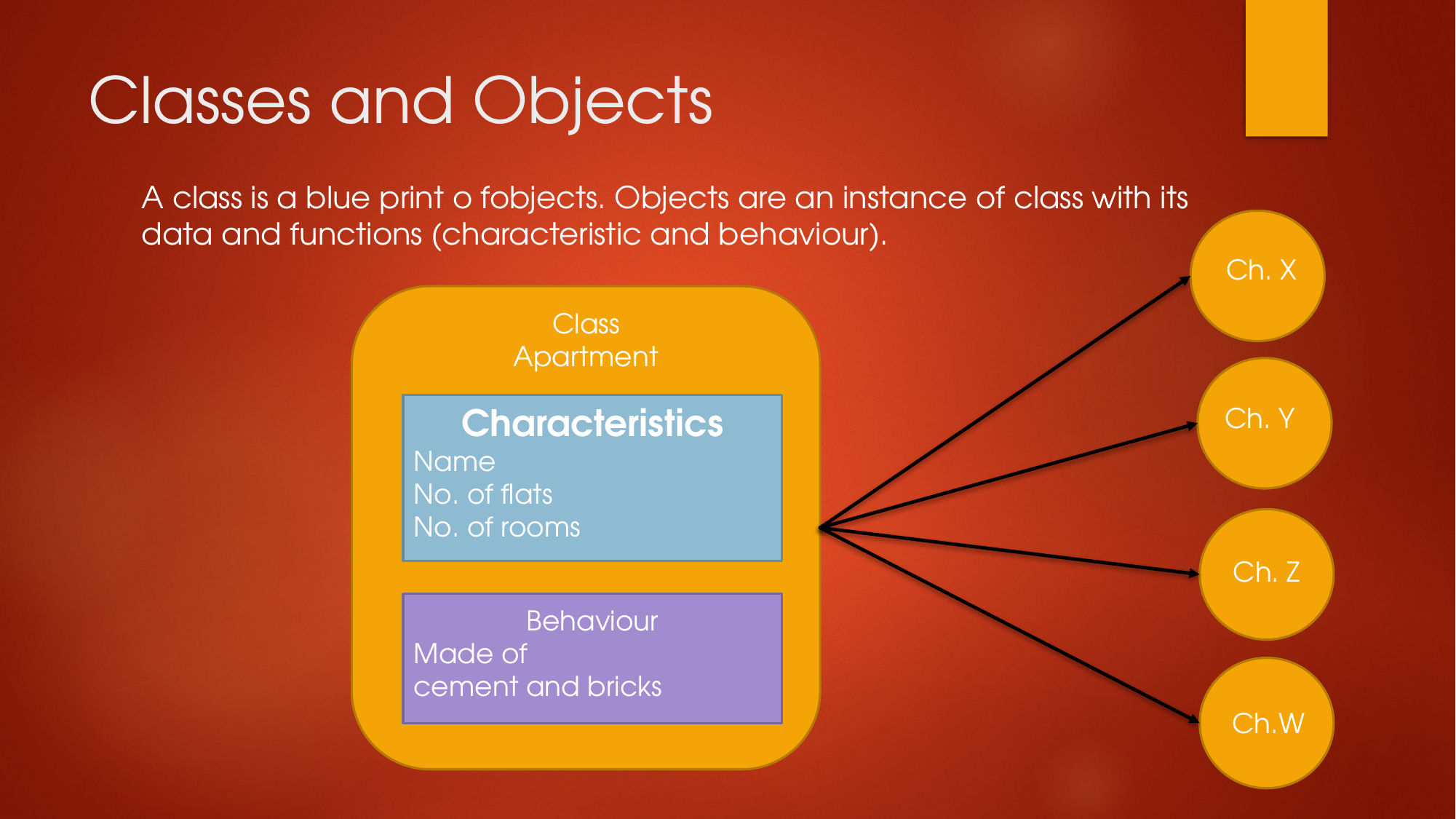

# Classes and Objects
A class is a blue print o fobjects. Objects are an instance of class with its data and functions (characteristic and behaviour).

Ch. X

Class Apartment

Characteristics
Name
No. of flats
No. of rooms

Ch. Y

Ch. Z

Behaviour
Made of
cement and bricks

Ch.W